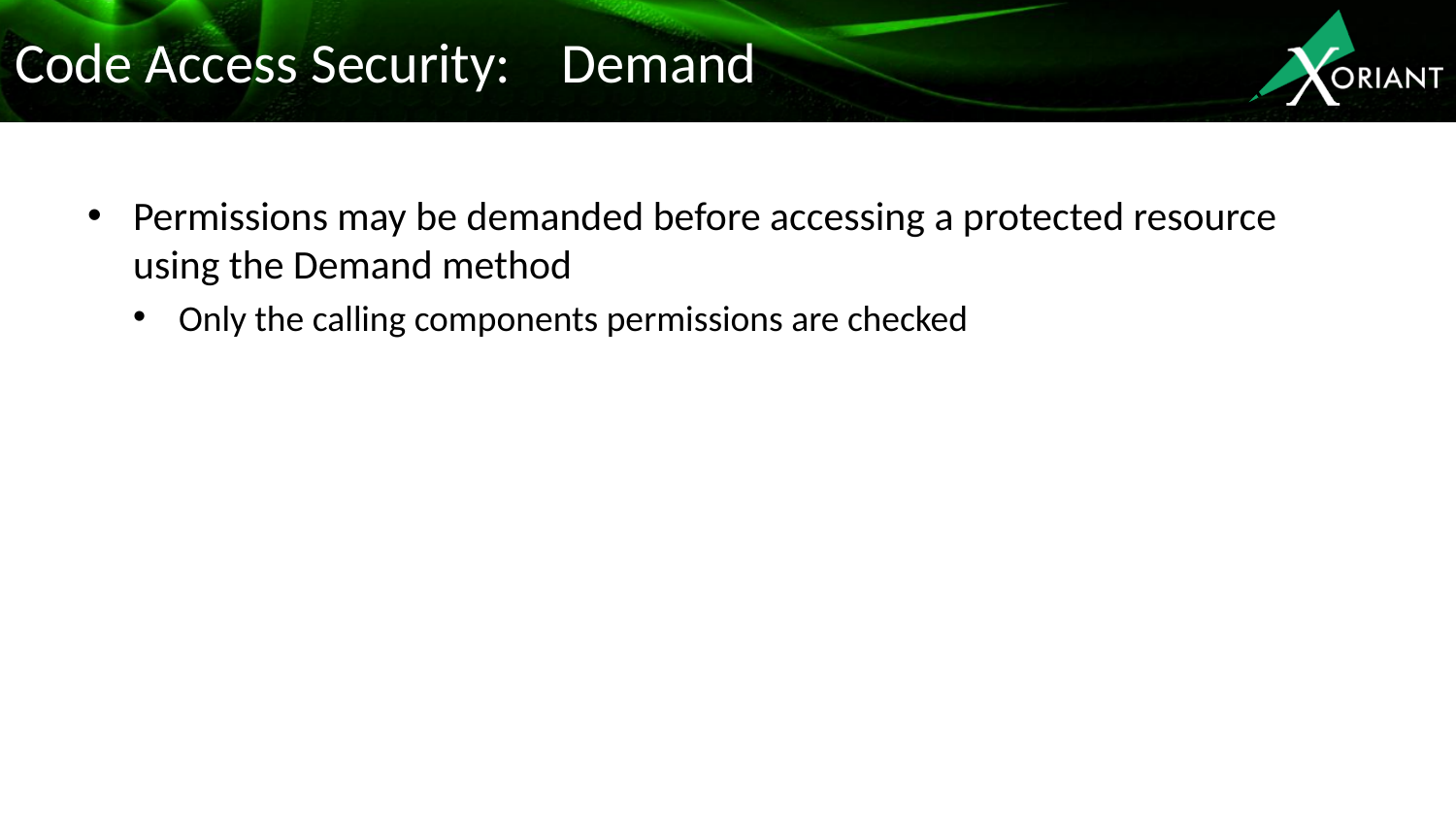

# Code Access Security:    Demand
Permissions may be demanded before accessing a protected resource using the Demand method
Only the calling components permissions are checked